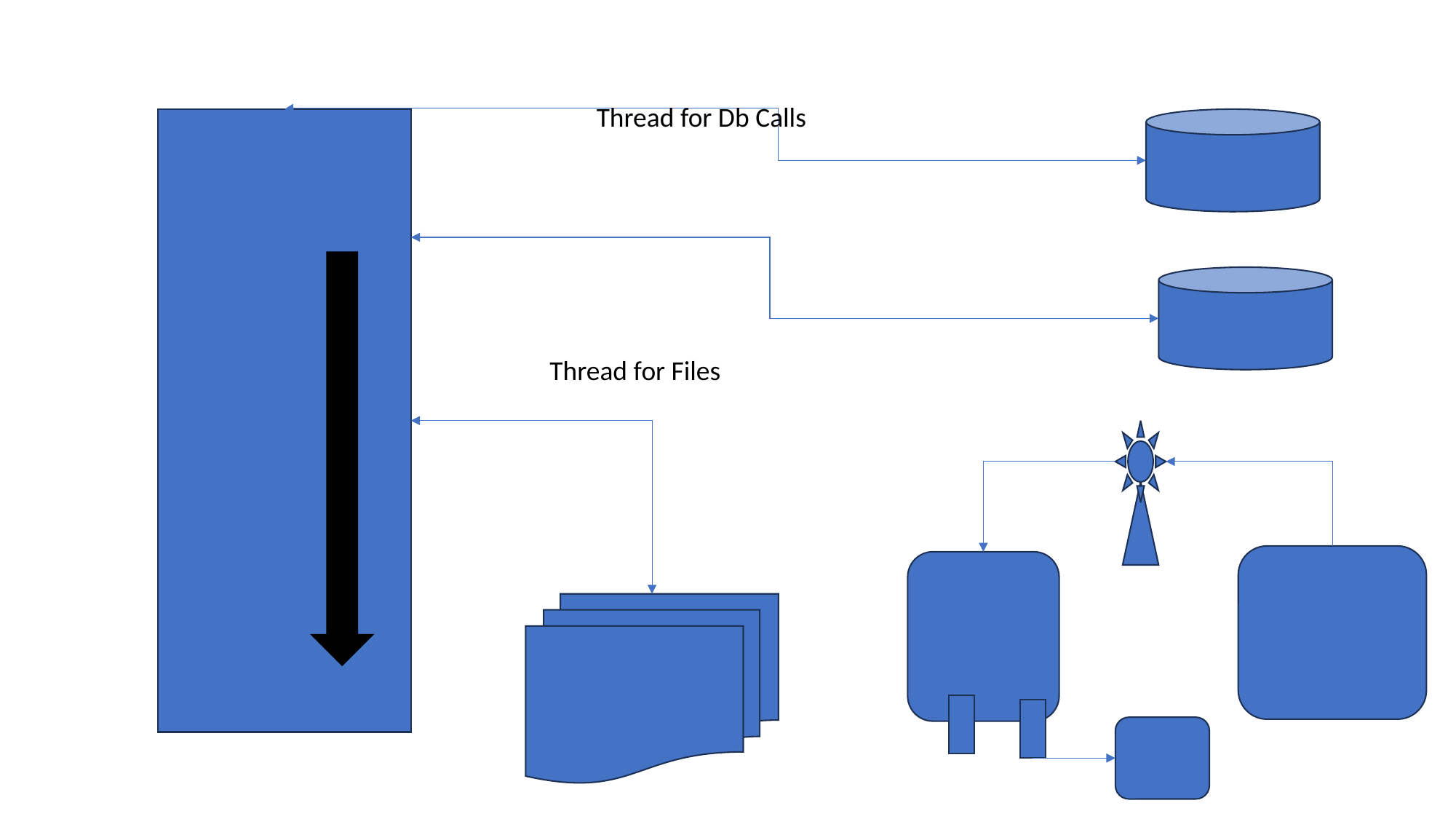

Thread for Db Calls

Thread for Files